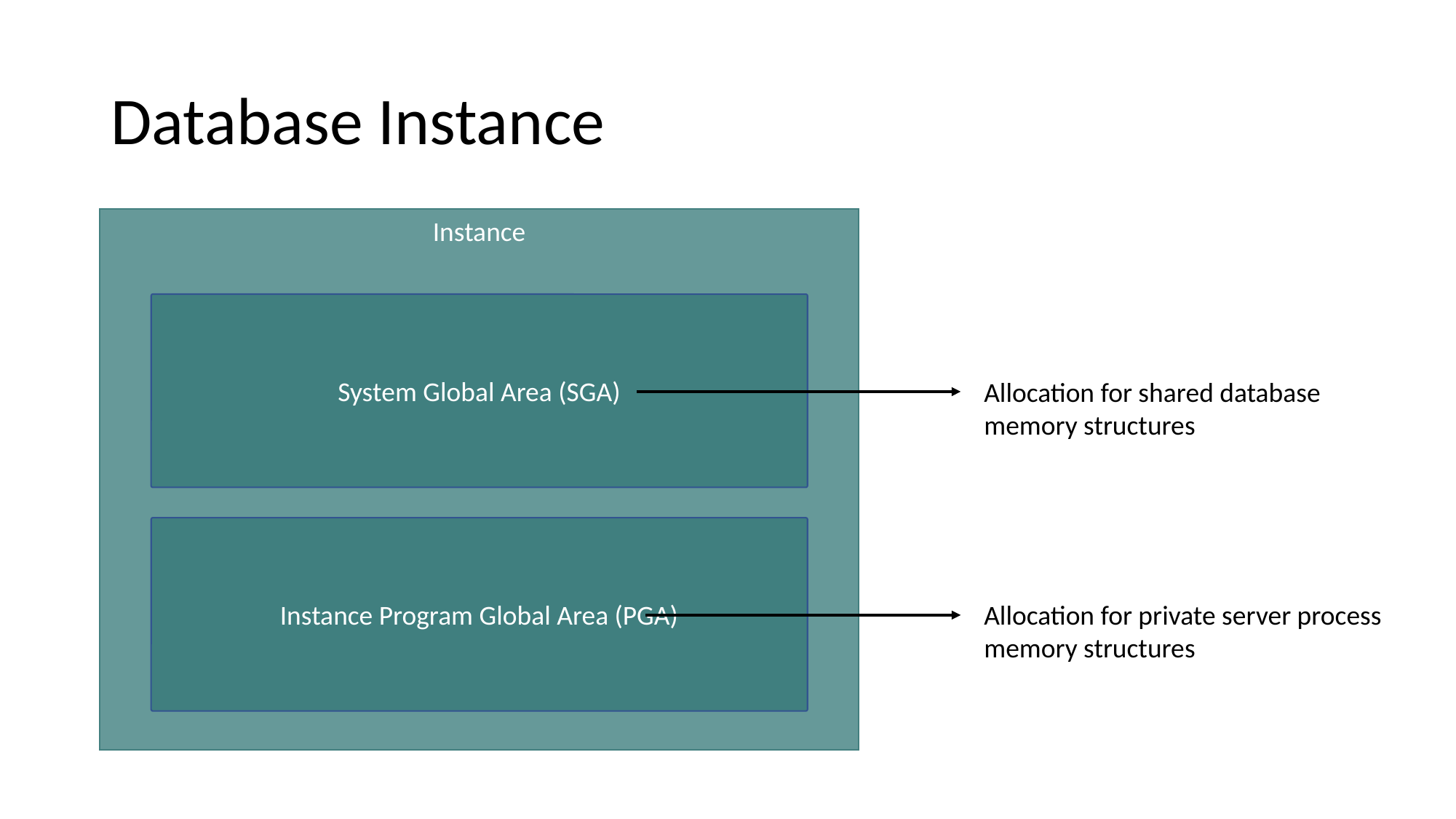

# Database Instance
Instance
System Global Area (SGA)
Allocation for shared database memory structures
Instance Program Global Area (PGA)
Allocation for private server process memory structures